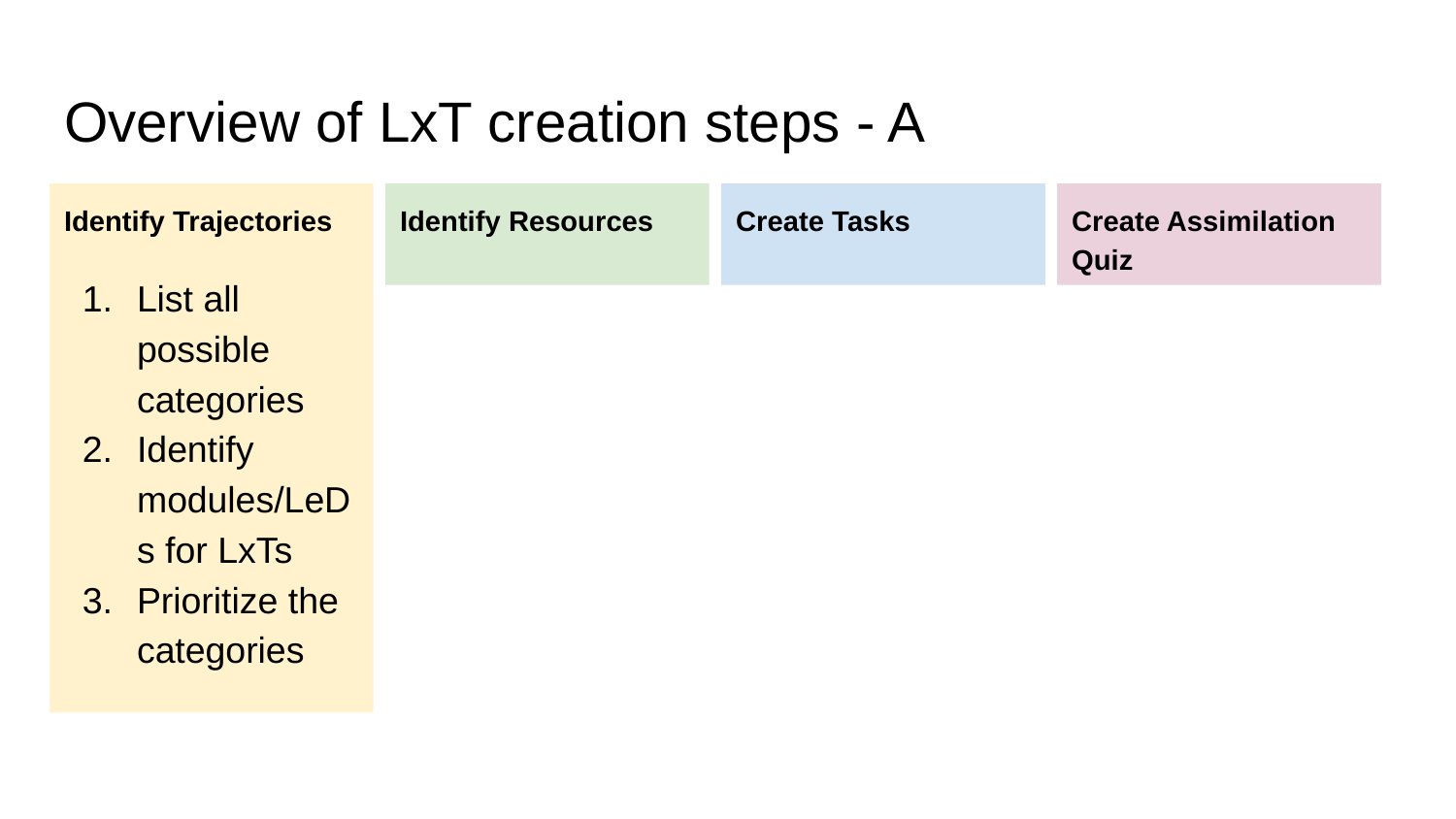

# Overview of LxT creation steps - A
Identify Trajectories
List all possible categories
Identify modules/LeDs for LxTs
Prioritize the categories

Identify Resources
Create Tasks
Create Assimilation Quiz